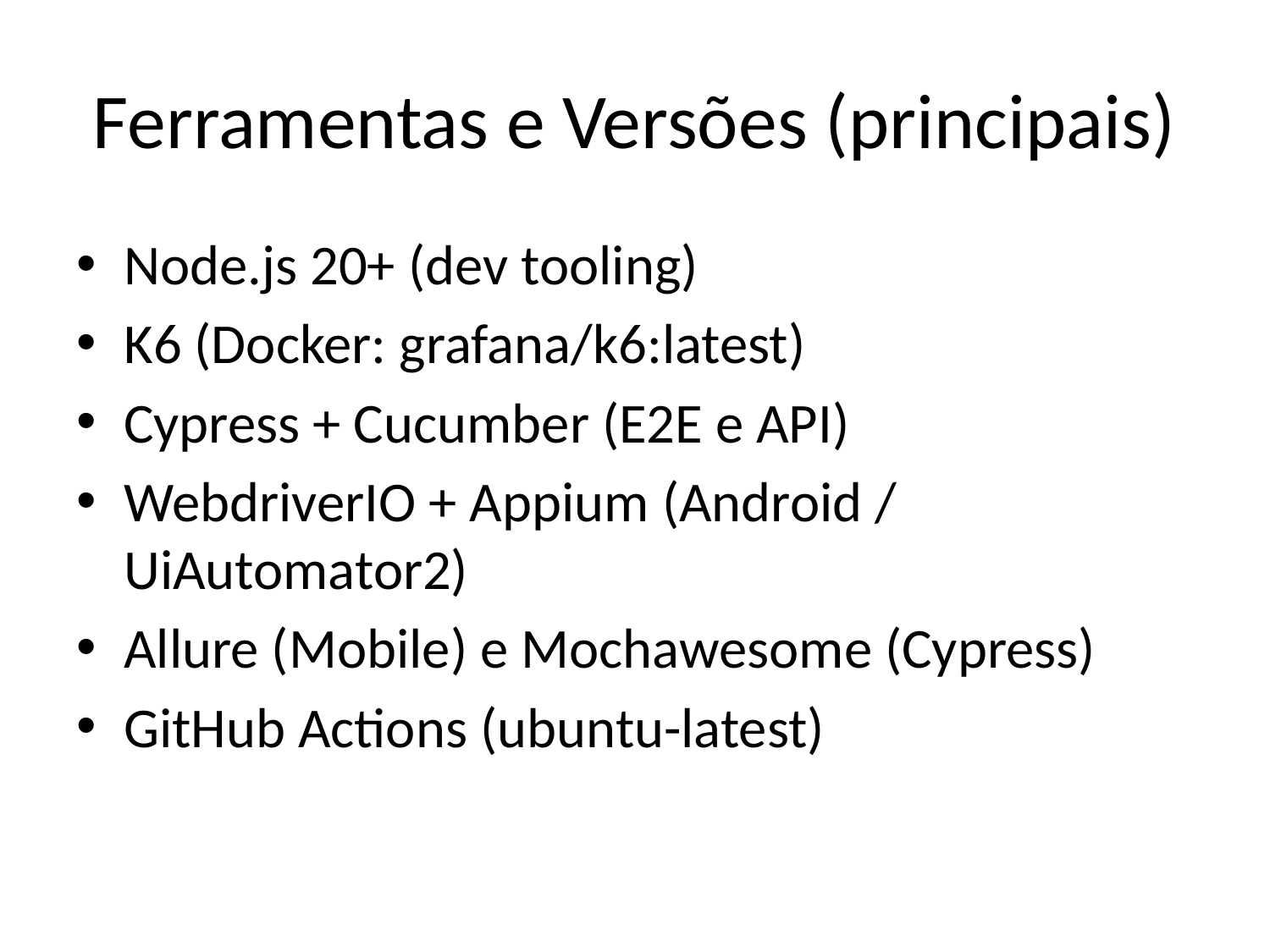

# Ferramentas e Versões (principais)
Node.js 20+ (dev tooling)
K6 (Docker: grafana/k6:latest)
Cypress + Cucumber (E2E e API)
WebdriverIO + Appium (Android / UiAutomator2)
Allure (Mobile) e Mochawesome (Cypress)
GitHub Actions (ubuntu-latest)